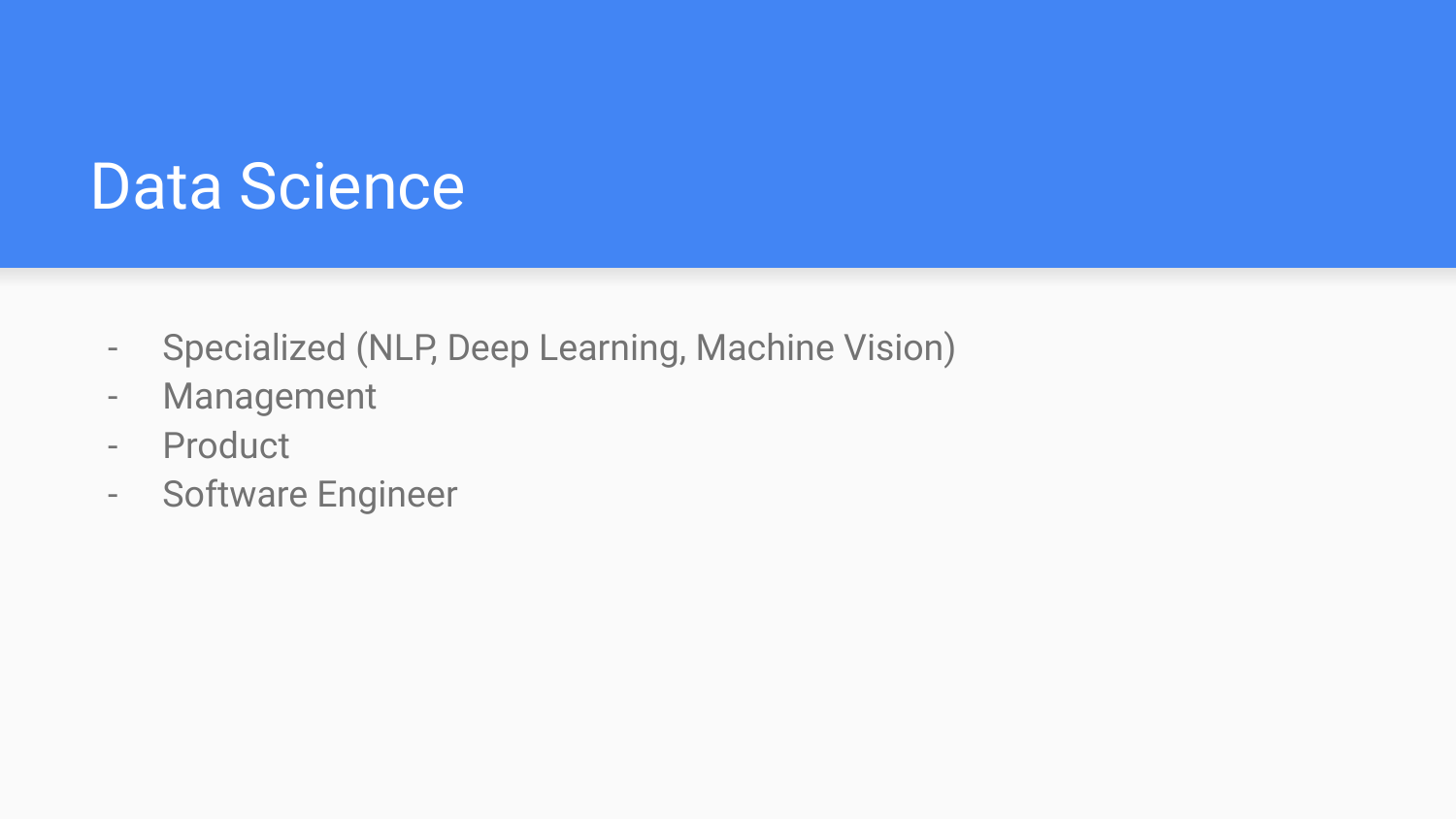

# Data Science
Specialized (NLP, Deep Learning, Machine Vision)
Management
Product
Software Engineer